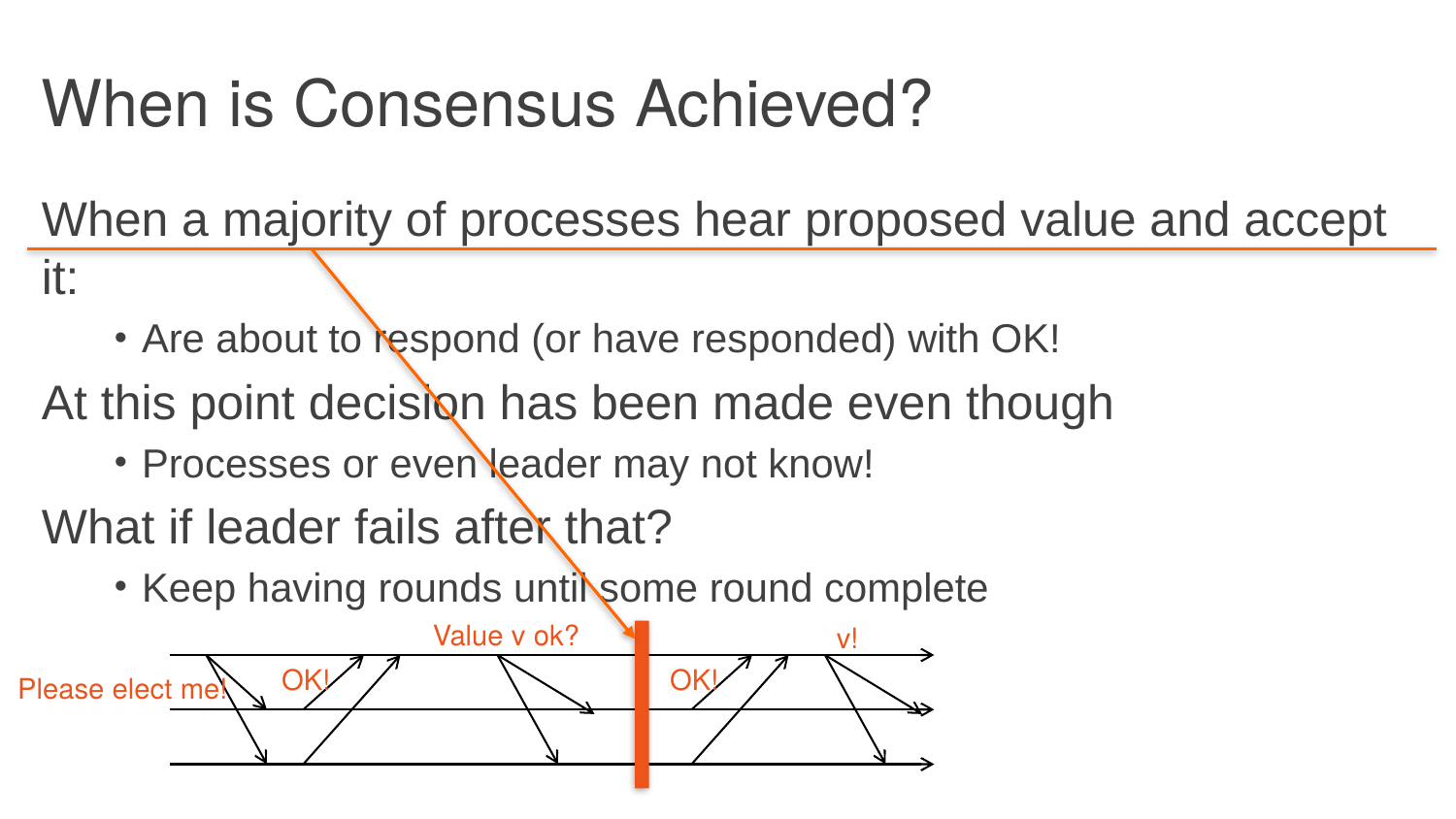

# When is Consensus Achieved?
When a majority of processes hear proposed value and accept it:
Are about to respond (or have responded) with OK!
At this point decision has been made even though
Processes or even leader may not know!
What if leader fails after that?
Keep having rounds until some round complete

Value v ok?
v!

OK!
OK!
Please elect me!